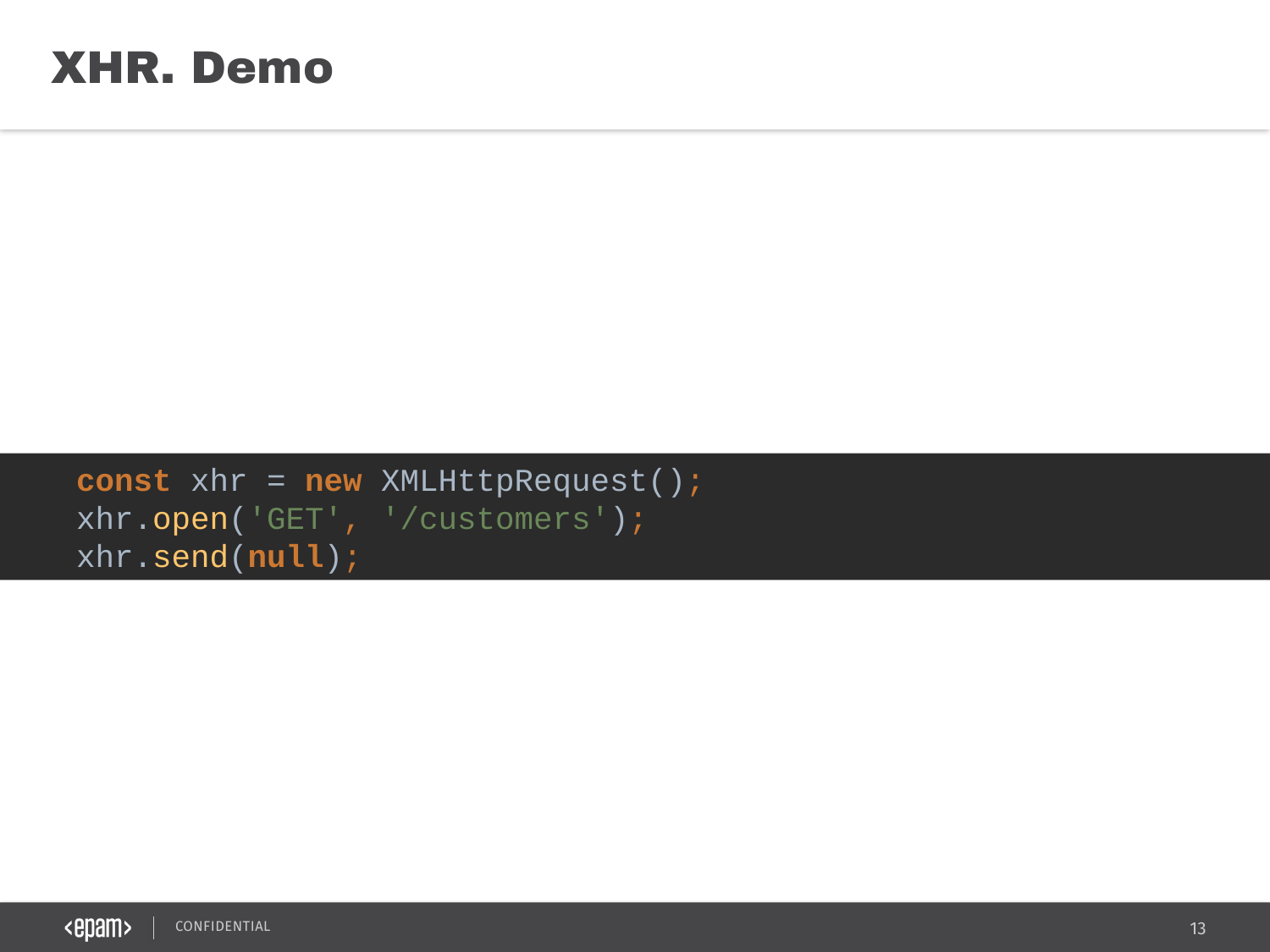

XHR. Demo
const xhr = new XMLHttpRequest();
xhr.open('GET', '/customers');
xhr.send(null);